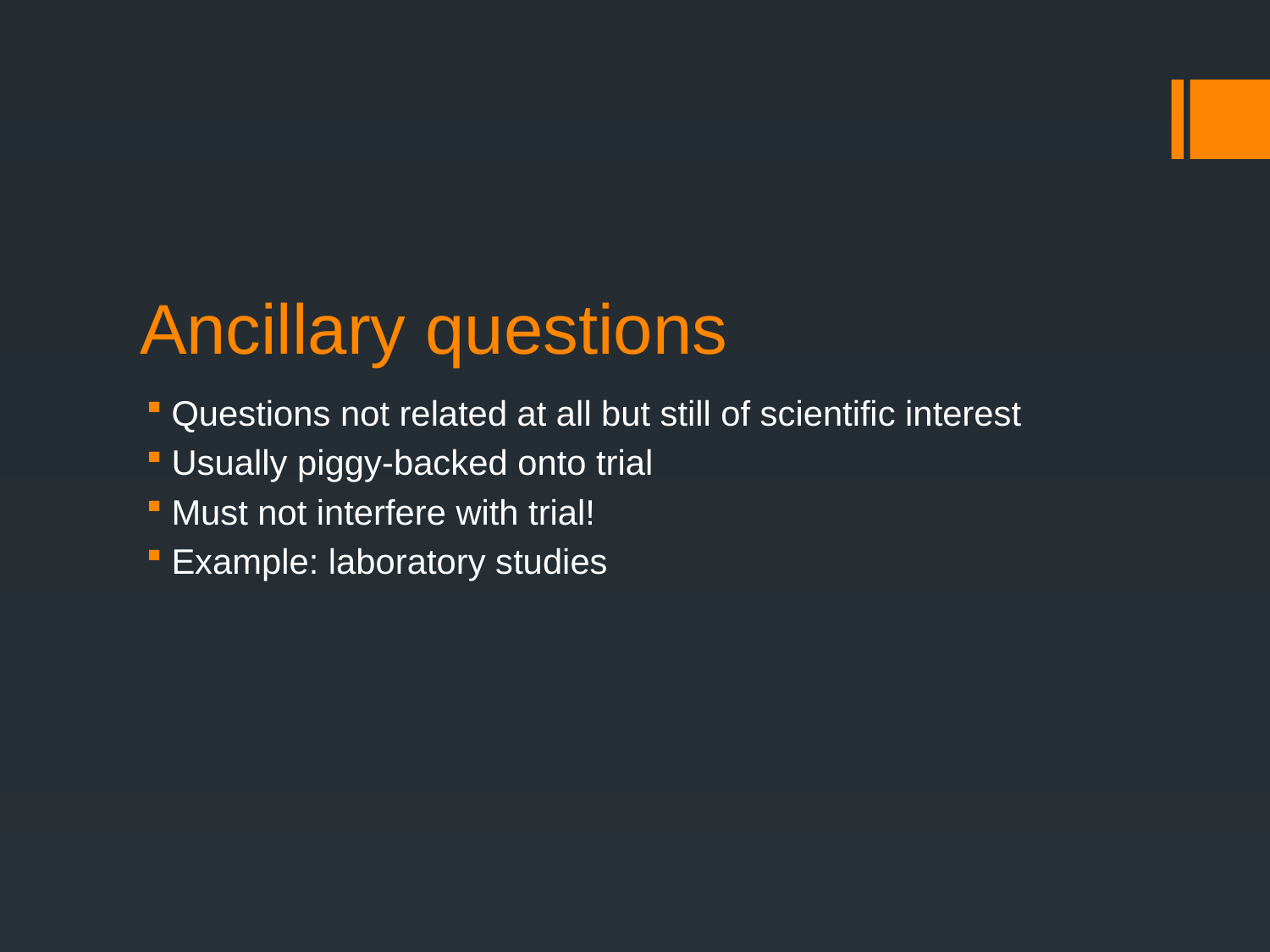

# Ancillary questions
Questions not related at all but still of scientific interest
Usually piggy-backed onto trial
Must not interfere with trial!
Example: laboratory studies